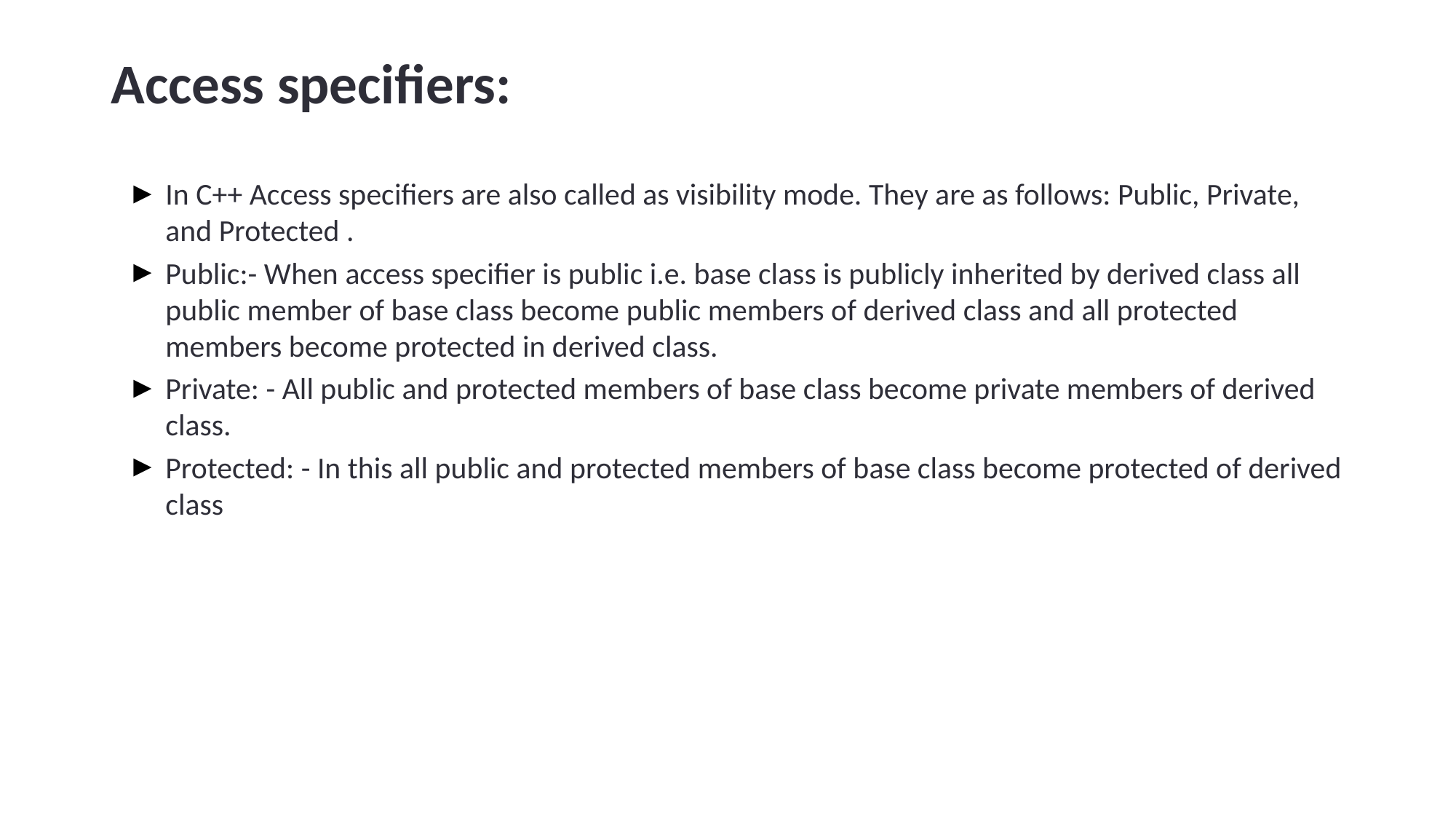

# Access specifiers:
In C++ Access specifiers are also called as visibility mode. They are as follows: Public, Private, and Protected .
Public:- When access specifier is public i.e. base class is publicly inherited by derived class all public member of base class become public members of derived class and all protected members become protected in derived class.
Private: - All public and protected members of base class become private members of derived class.
Protected: - In this all public and protected members of base class become protected of derived class